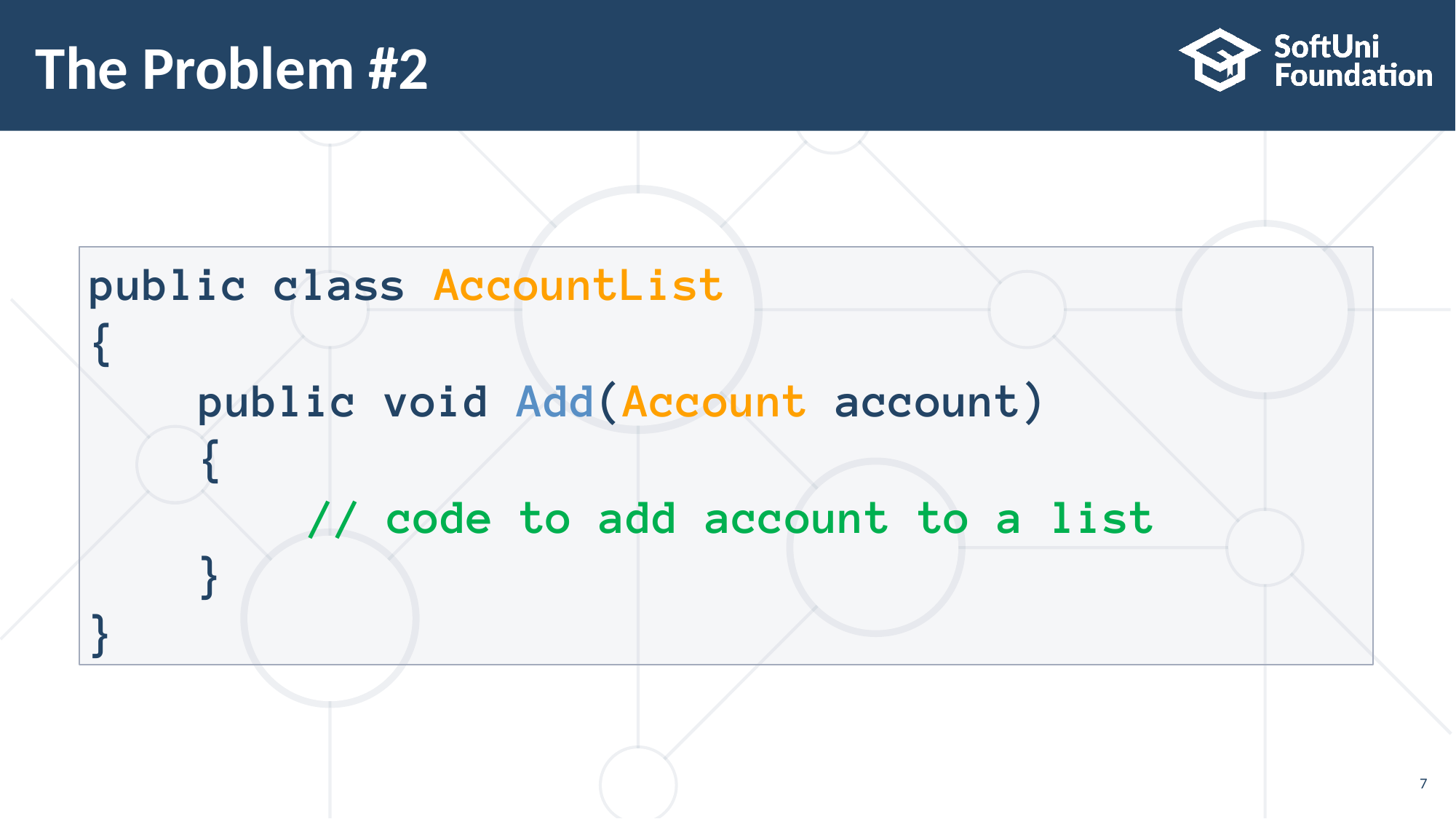

# The Problem #2

public class AccountList
{
	public void Add(Account account)
	{
		// code to add account to a list
	}
}
7